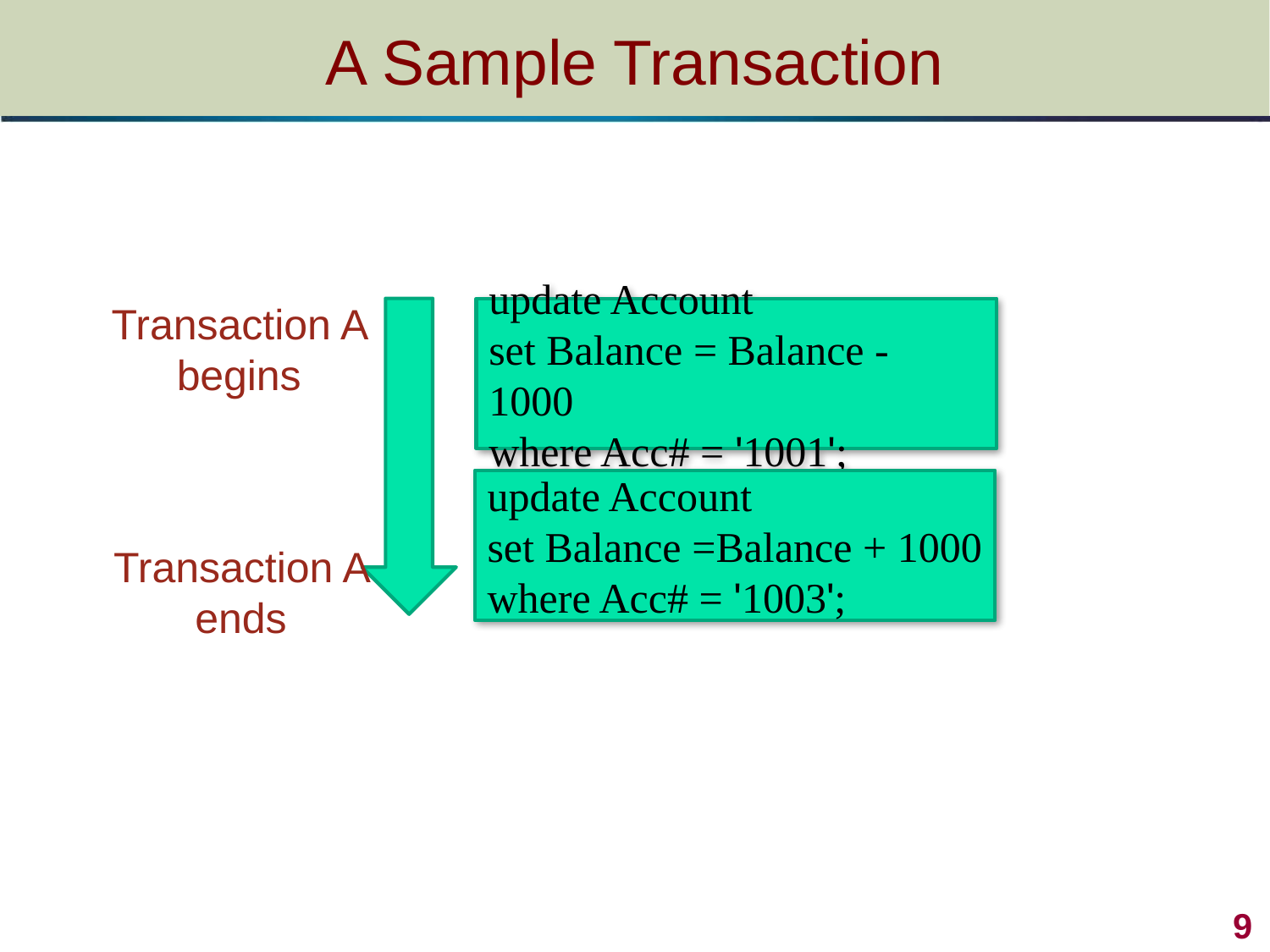

# A Sample Transaction
Transaction A begins

update Account
set Balance = Balance - 1000
where Acc# = '1001';
update Account
set Balance =Balance + 1000
where Acc# = '1003';
Transaction A ends
9